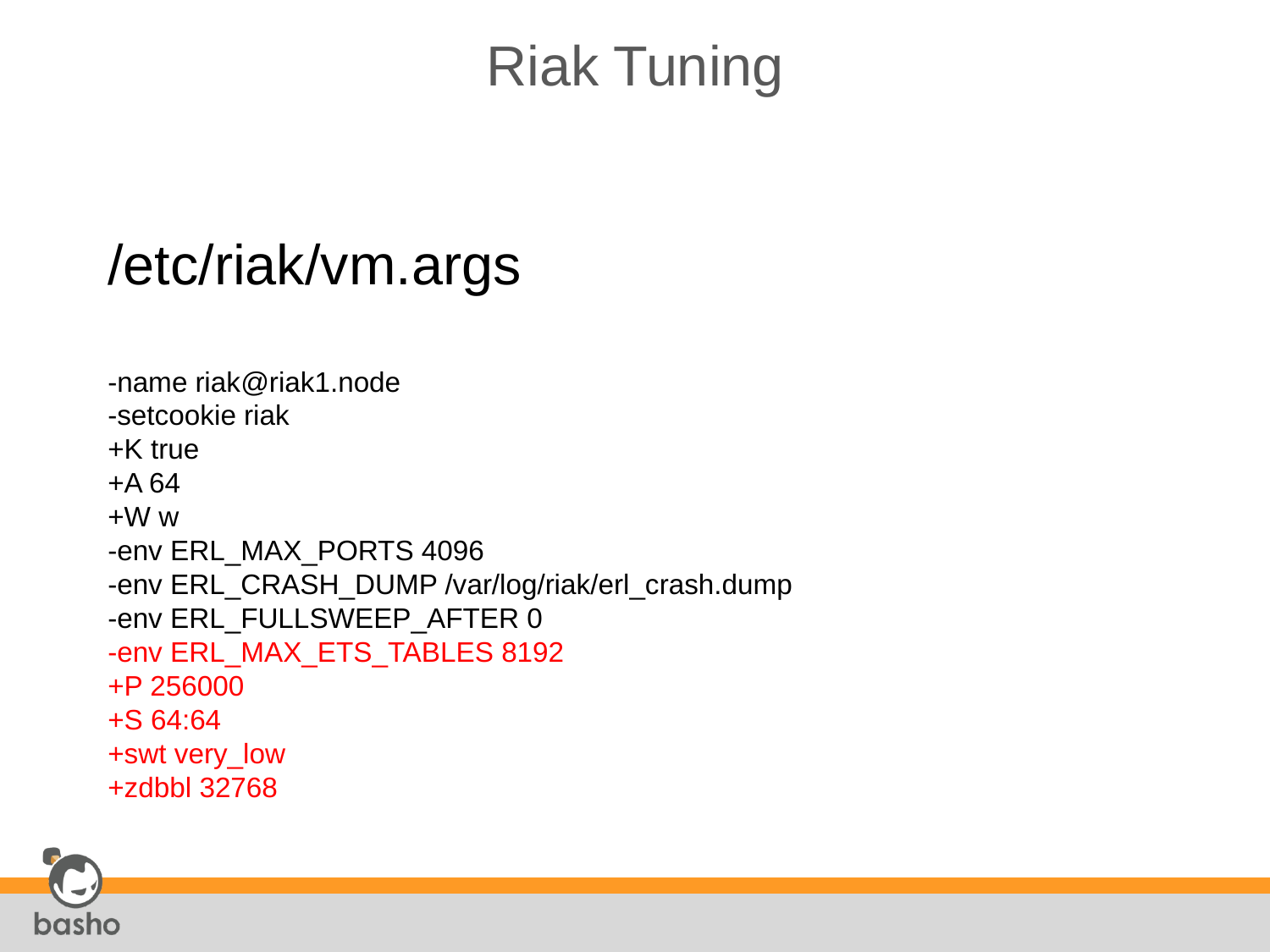

# Riak Tuning
/etc/riak/vm.args

-name riak@riak1.node
-setcookie riak
+K true
+A 64
+W w
-env ERL_MAX_PORTS 4096
-env ERL_CRASH_DUMP /var/log/riak/erl_crash.dump
-env ERL_FULLSWEEP_AFTER 0
-env ERL_MAX_ETS_TABLES 8192
+P 256000
+S 64:64
+swt very_low
+zdbbl 32768